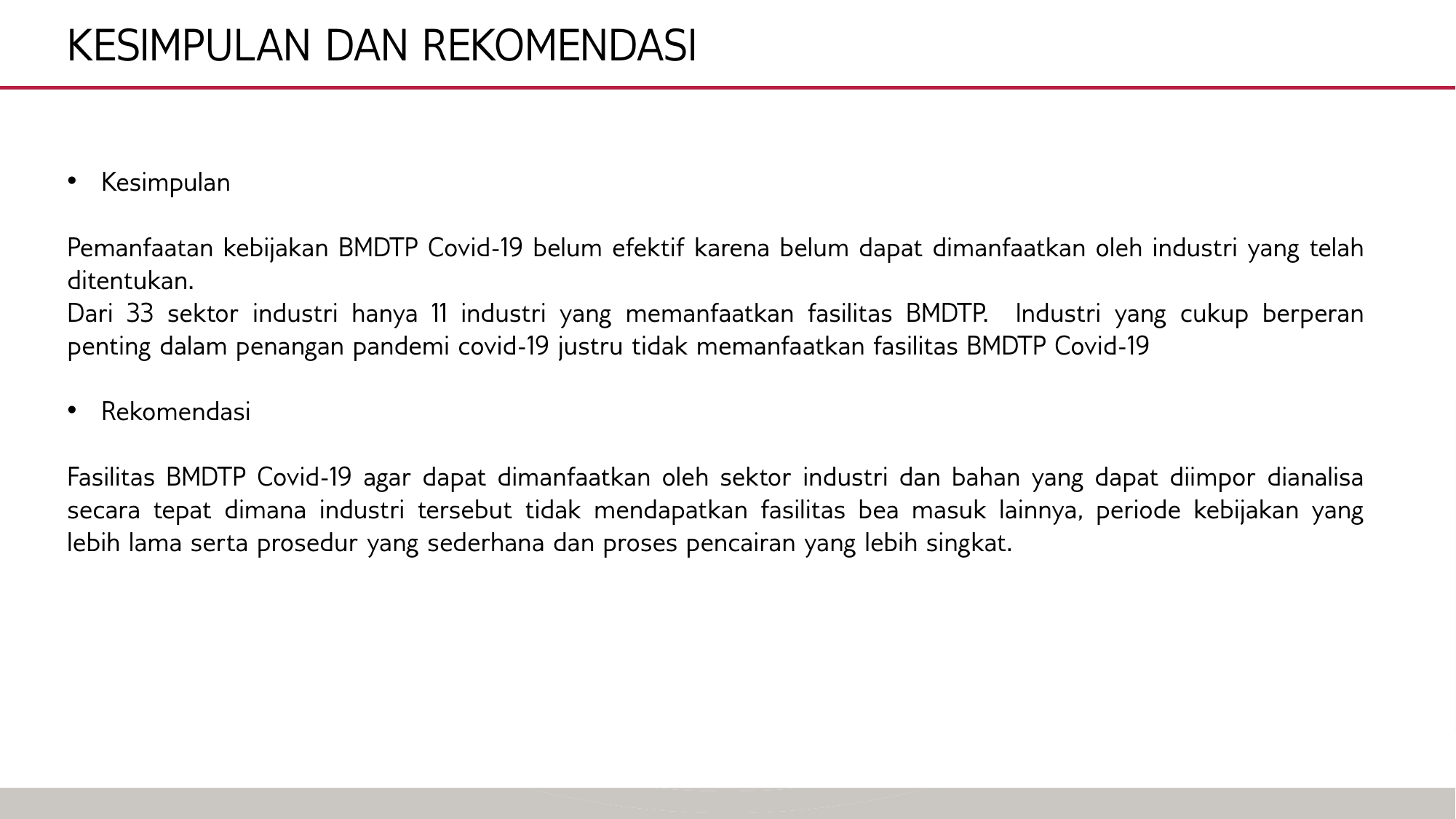

# Kesimpulan dan rekomendasi
Kesimpulan

Pemanfaatan kebijakan BMDTP Covid-19 belum efektif karena belum dapat dimanfaatkan oleh industri yang telah ditentukan.
Dari 33 sektor industri hanya 11 industri yang memanfaatkan fasilitas BMDTP.  Industri yang cukup berperan penting dalam penangan pandemi covid-19 justru tidak memanfaatkan fasilitas BMDTP Covid-19

Rekomendasi

Fasilitas BMDTP Covid-19 agar dapat dimanfaatkan oleh sektor industri dan bahan yang dapat diimpor dianalisa secara tepat dimana industri tersebut tidak mendapatkan fasilitas bea masuk lainnya, periode kebijakan yang lebih lama serta prosedur yang sederhana dan proses pencairan yang lebih singkat.